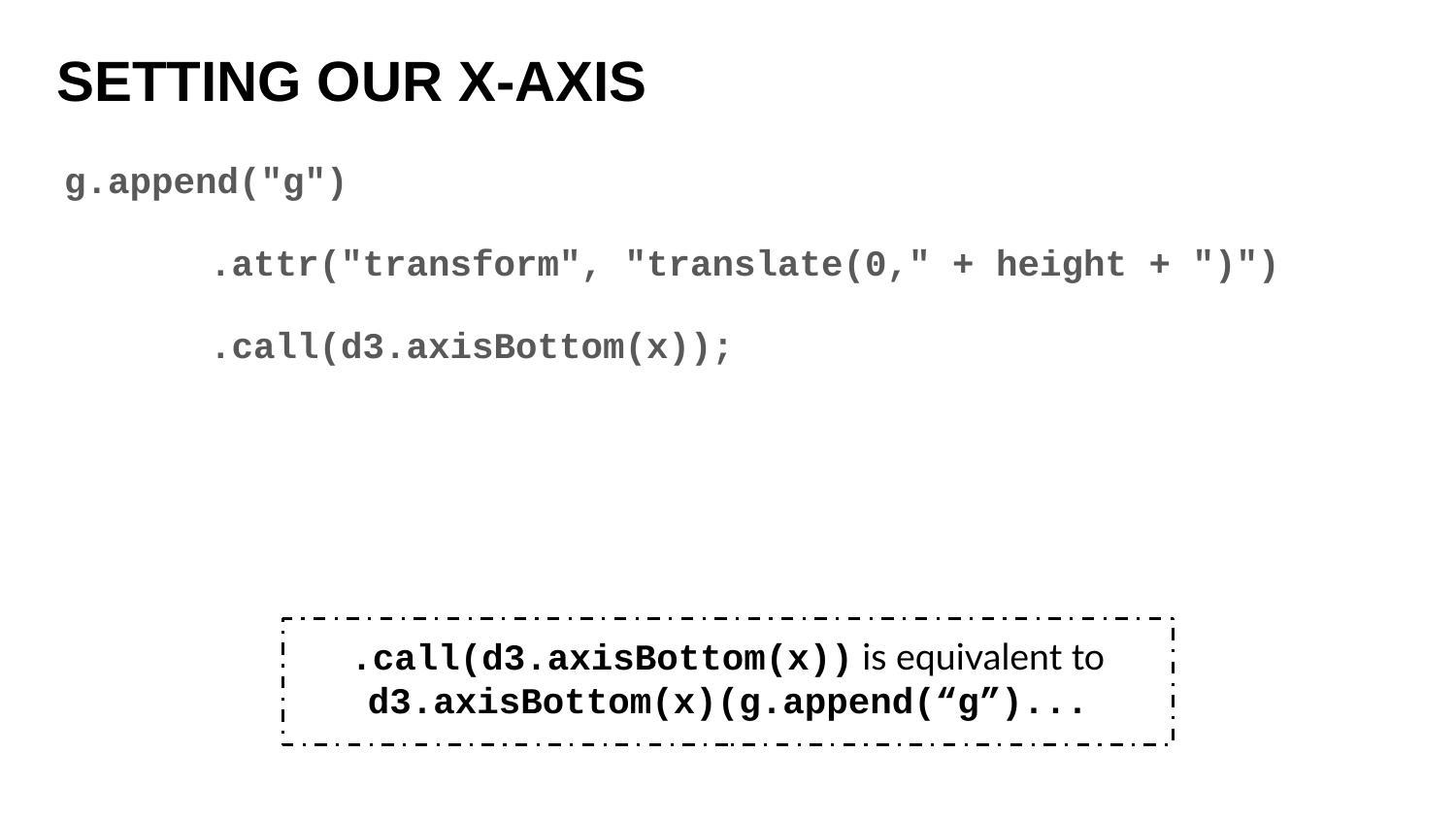

# SETTING OUR X-AXIS
g.append("g")
	.attr("transform", "translate(0," + height + ")")
	.call(d3.axisBottom(x));

.call(d3.axisBottom(x)) is equivalent to d3.axisBottom(x)(g.append(“g”)...